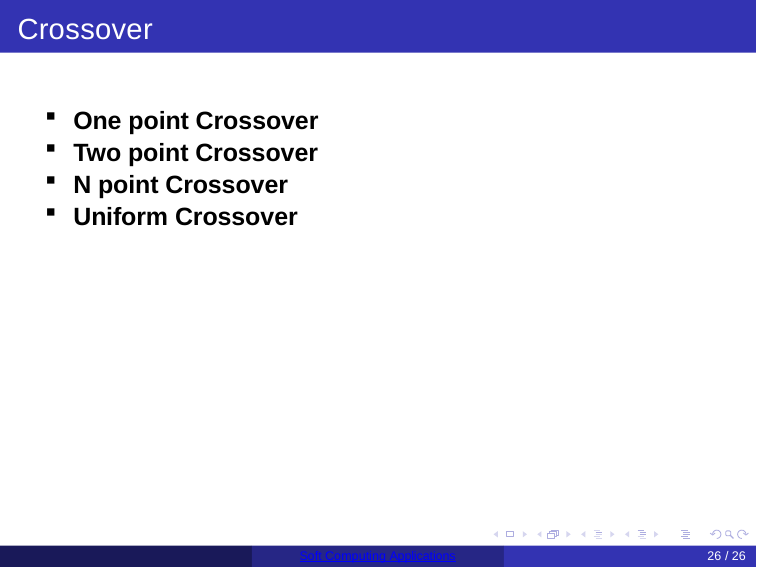

Crossover
One point Crossover
Two point Crossover
N point Crossover
Uniform Crossover

Soft Computing Applications
26 / 26